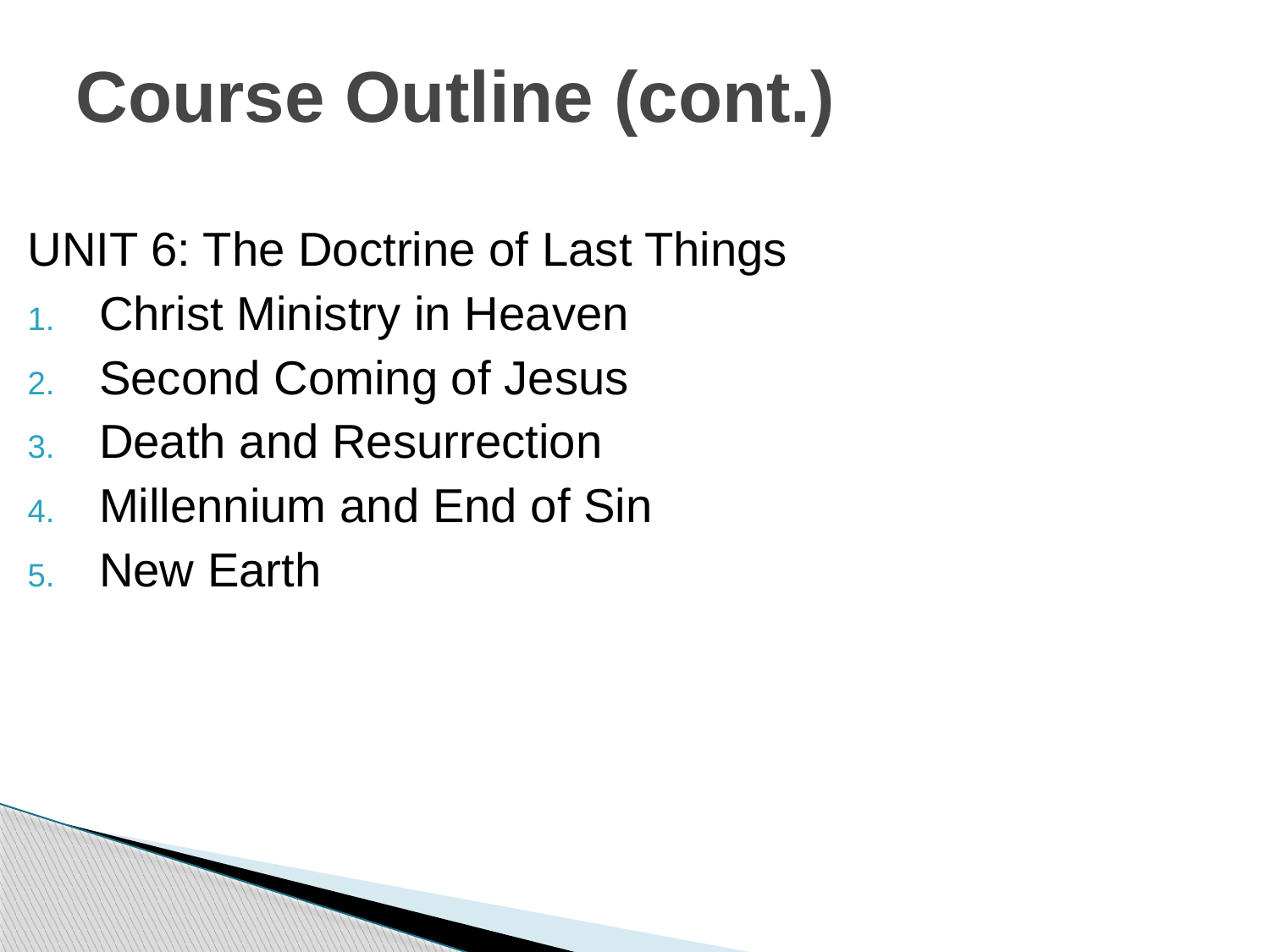

# Course Outline (cont.)

UNIT 6: The Doctrine of Last Things
Christ Ministry in Heaven
Second Coming of Jesus
Death and Resurrection
Millennium and End of Sin
New Earth